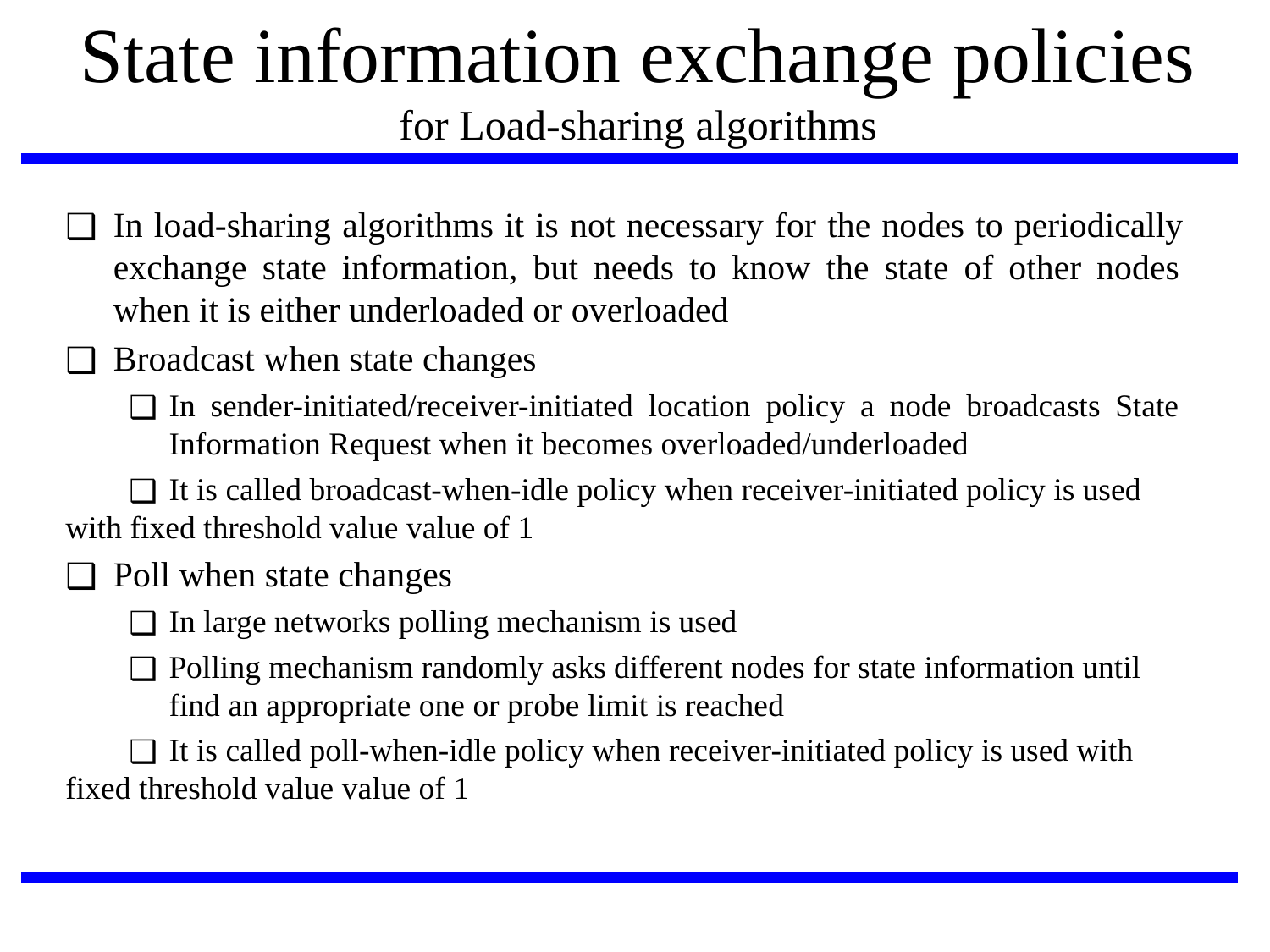

# State information exchange policies for Load-sharing algorithms

In load-sharing algorithms it is not necessary for the nodes to periodically  exchange state information, but needs to know the state of other nodes  when it is either underloaded or overloaded
Broadcast when state changes
In sender-initiated/receiver-initiated location policy a node broadcasts State  Information Request when it becomes overloaded/underloaded
It is called broadcast-when-idle policy when receiver-initiated policy is used
with fixed threshold value value of 1
Poll when state changes
In large networks polling mechanism is used
Polling mechanism randomly asks different nodes for state information until  find an appropriate one or probe limit is reached
It is called poll-when-idle policy when receiver-initiated policy is used with
fixed threshold value value of 1